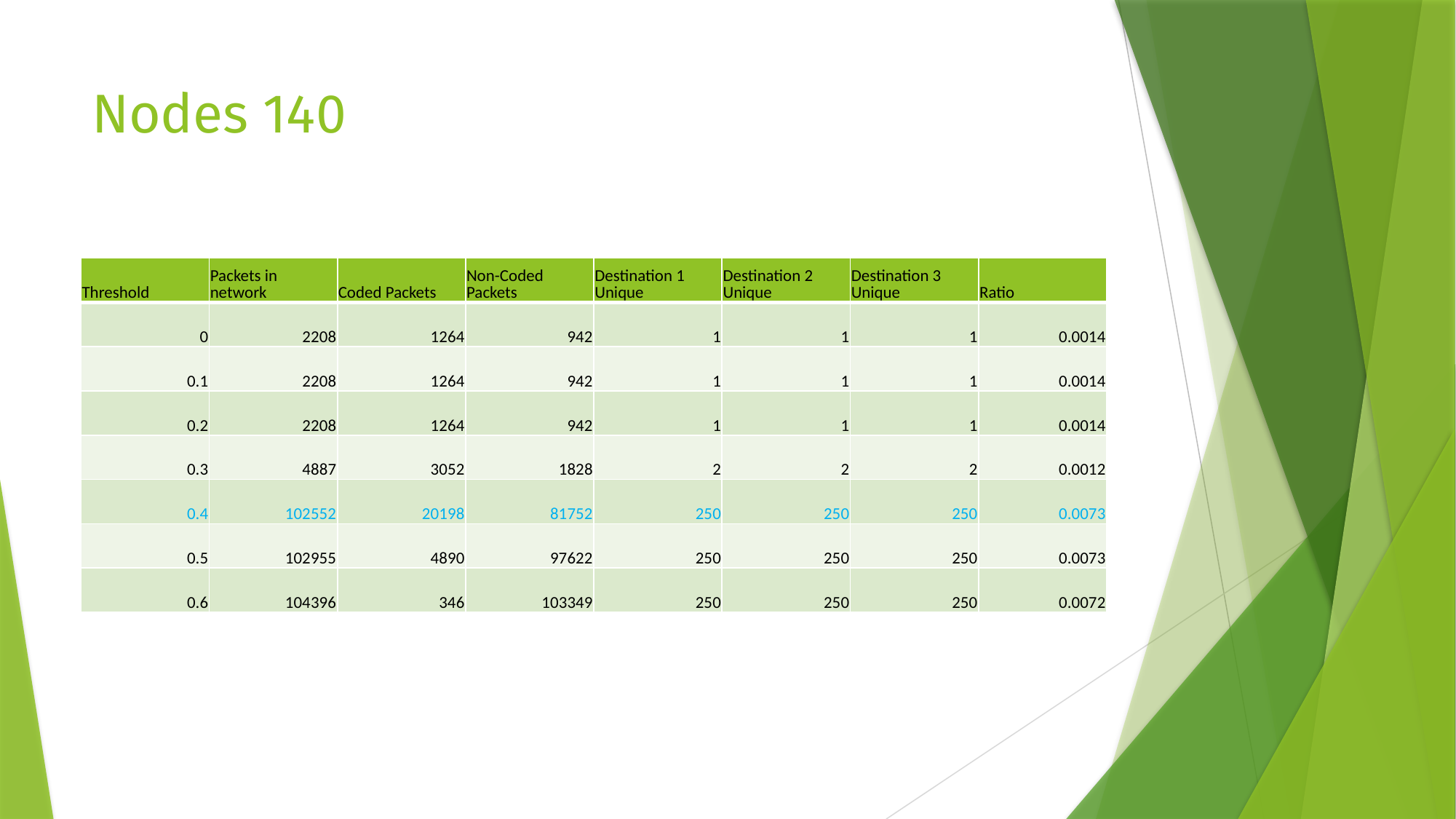

# Nodes 140
| Threshold | Packets in network | Coded Packets | Non-Coded Packets | Destination 1 Unique | Destination 2 Unique | Destination 3 Unique | Ratio |
| --- | --- | --- | --- | --- | --- | --- | --- |
| 0 | 2208 | 1264 | 942 | 1 | 1 | 1 | 0.0014 |
| 0.1 | 2208 | 1264 | 942 | 1 | 1 | 1 | 0.0014 |
| 0.2 | 2208 | 1264 | 942 | 1 | 1 | 1 | 0.0014 |
| 0.3 | 4887 | 3052 | 1828 | 2 | 2 | 2 | 0.0012 |
| 0.4 | 102552 | 20198 | 81752 | 250 | 250 | 250 | 0.0073 |
| 0.5 | 102955 | 4890 | 97622 | 250 | 250 | 250 | 0.0073 |
| 0.6 | 104396 | 346 | 103349 | 250 | 250 | 250 | 0.0072 |